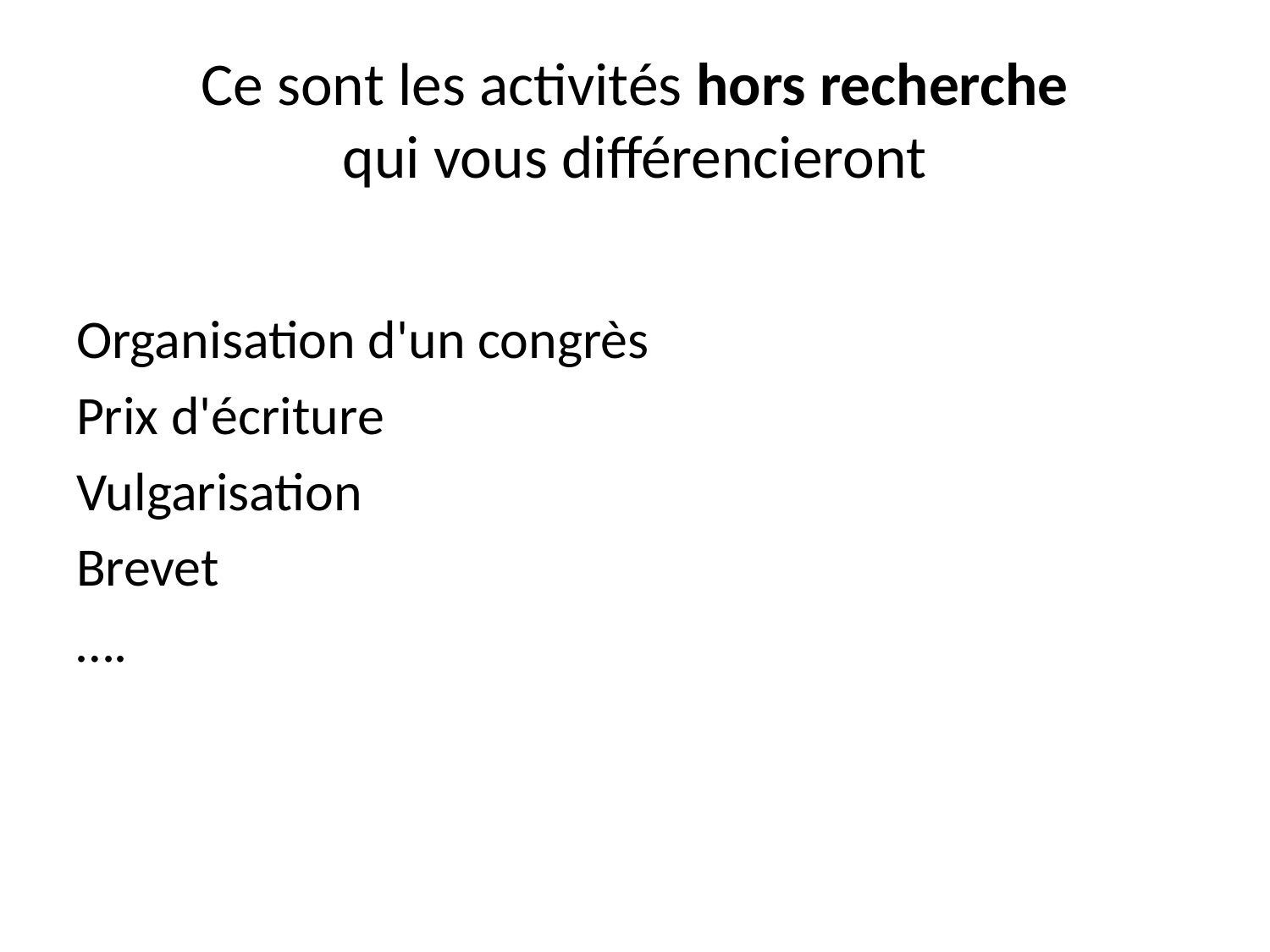

# Ce sont les activités hors recherche qui vous différencieront
Organisation d'un congrès
Prix d'écriture
Vulgarisation
Brevet
….